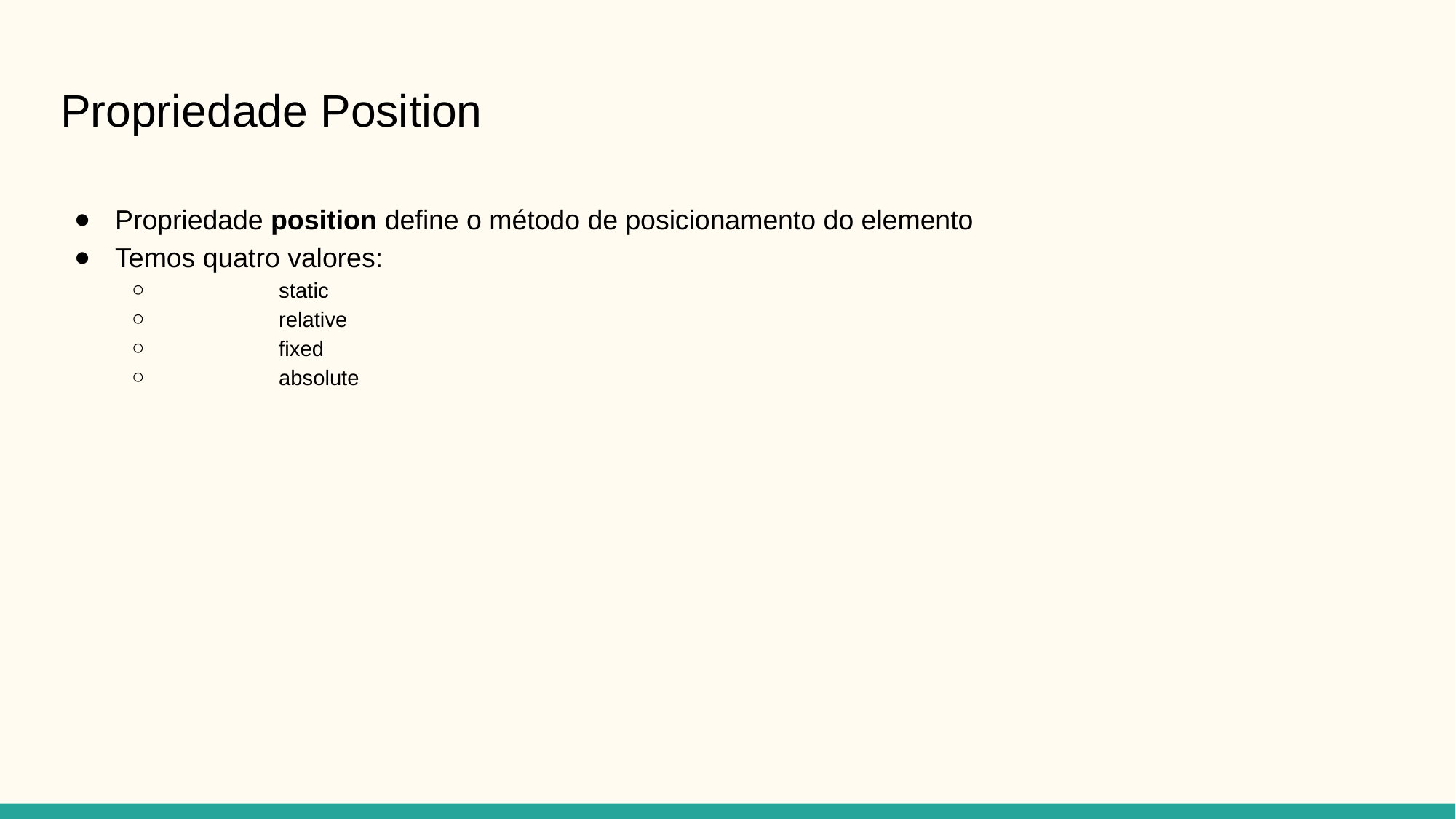

# Propriedade Position
Propriedade position define o método de posicionamento do elemento
Temos quatro valores:
	static
	relative
	fixed
	absolute